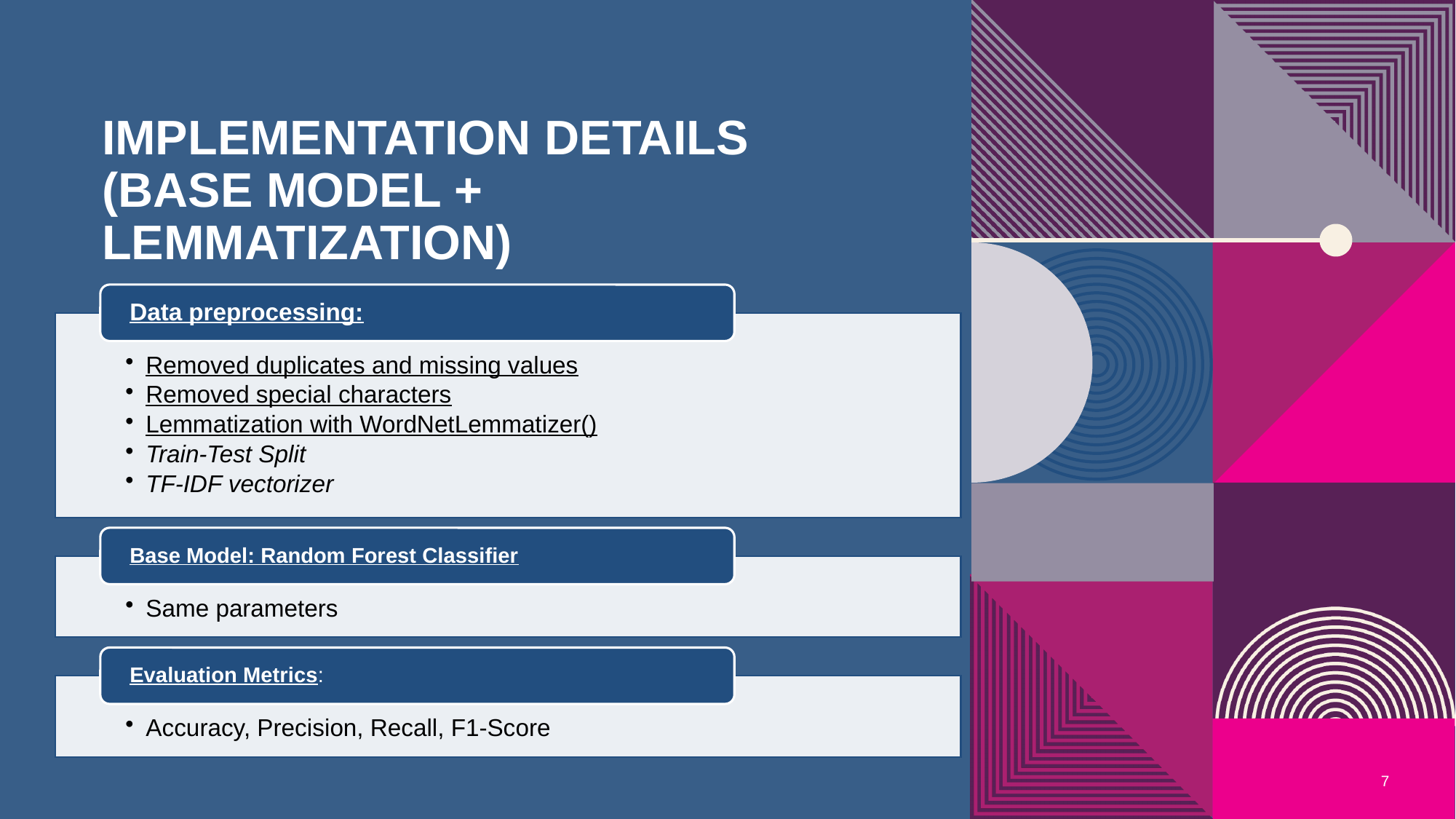

# Implementation details (base model + Lemmatization)
Removed duplicates and missing values
Removed special characters
Lemmatization with WordNetLemmatizer()
Train-Test Split
TF-IDF vectorizer
Data preprocessing:
Same parameters
Base Model: Random Forest Classifier
Accuracy, Precision, Recall, F1-Score
Evaluation Metrics:
7